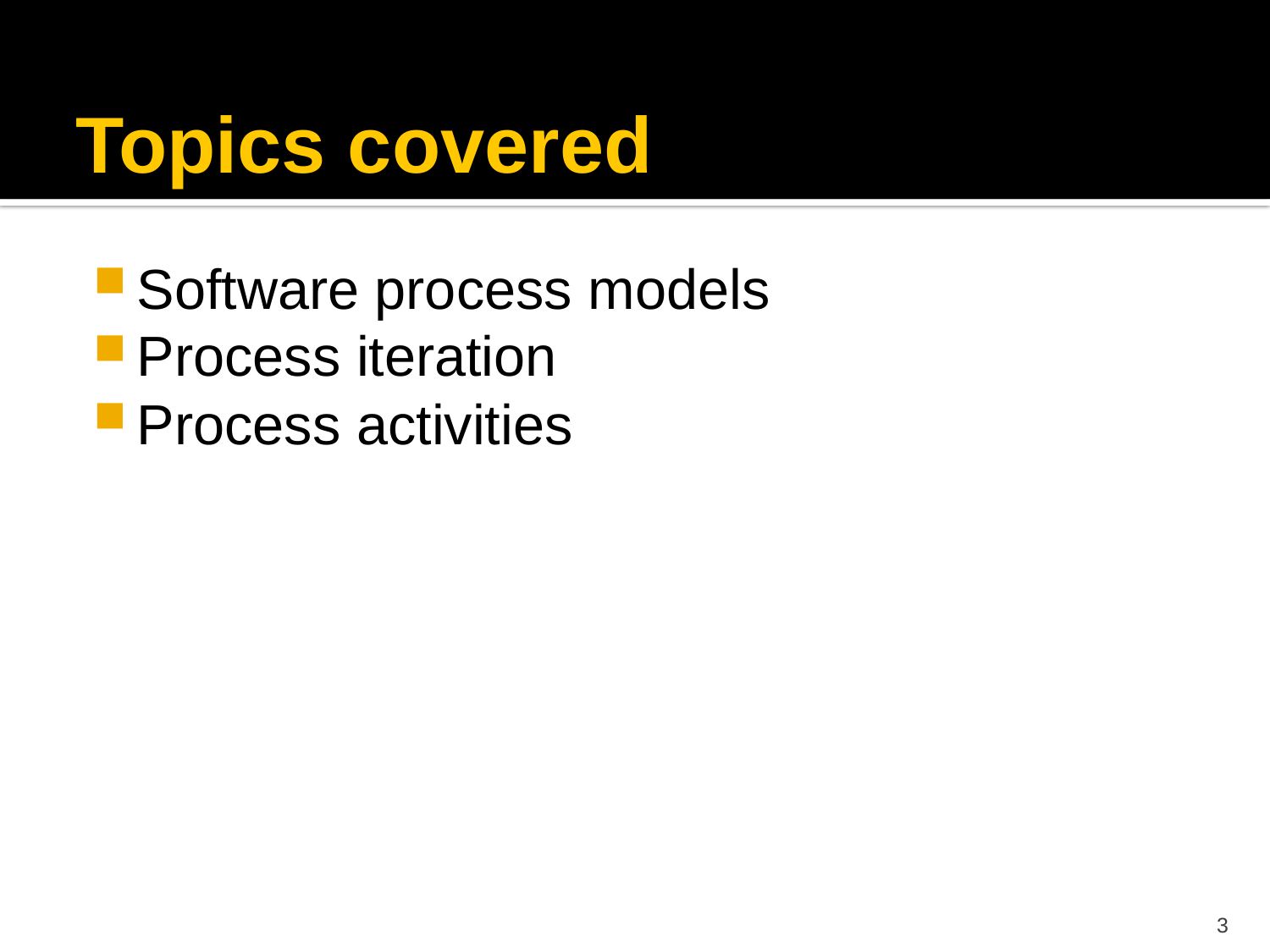

# Topics covered
Software process models
Process iteration
Process activities
3